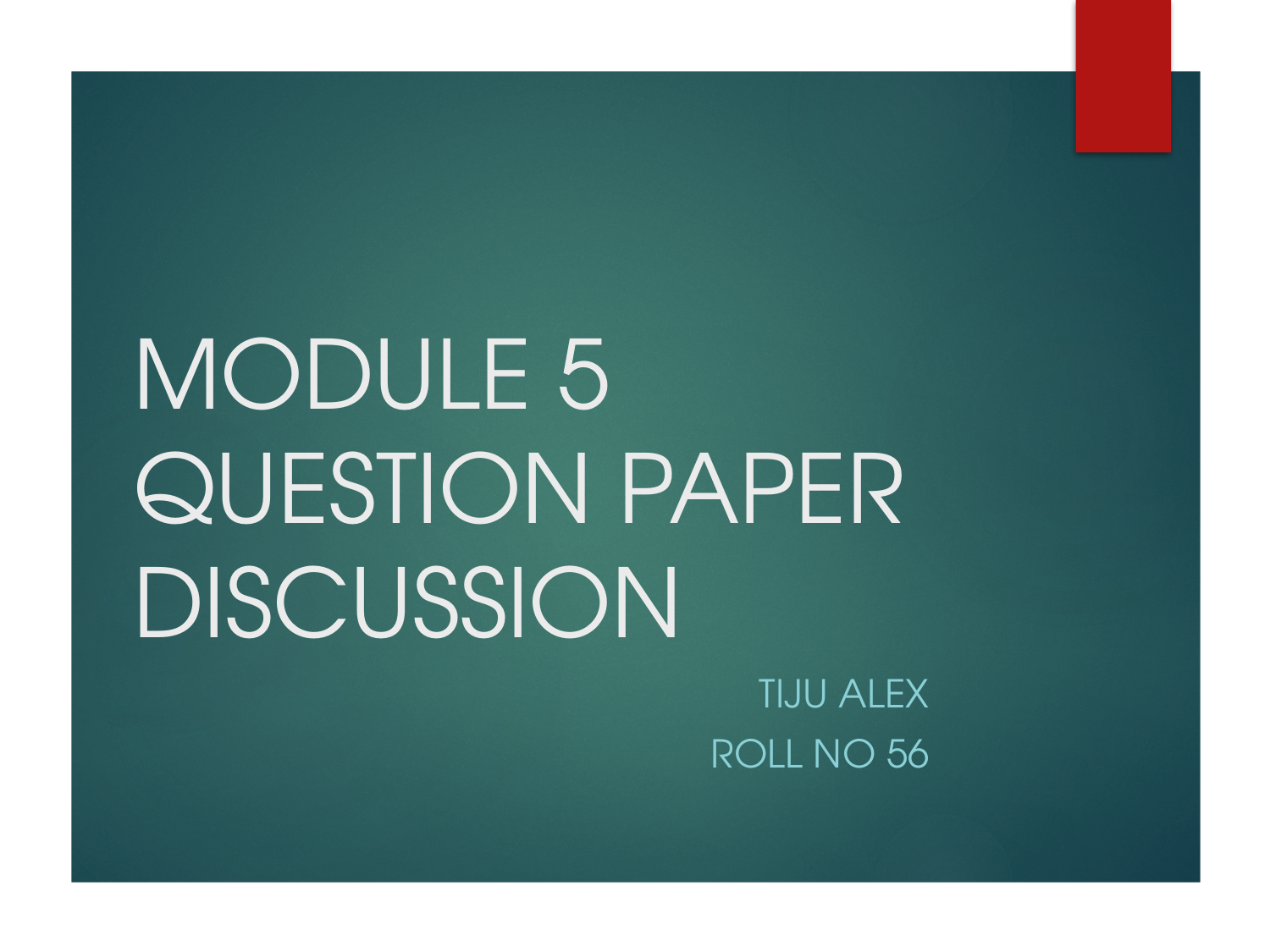

# MODULE 5 QUESTION PAPER DISCUSSION
Tiju alex
Roll no 56